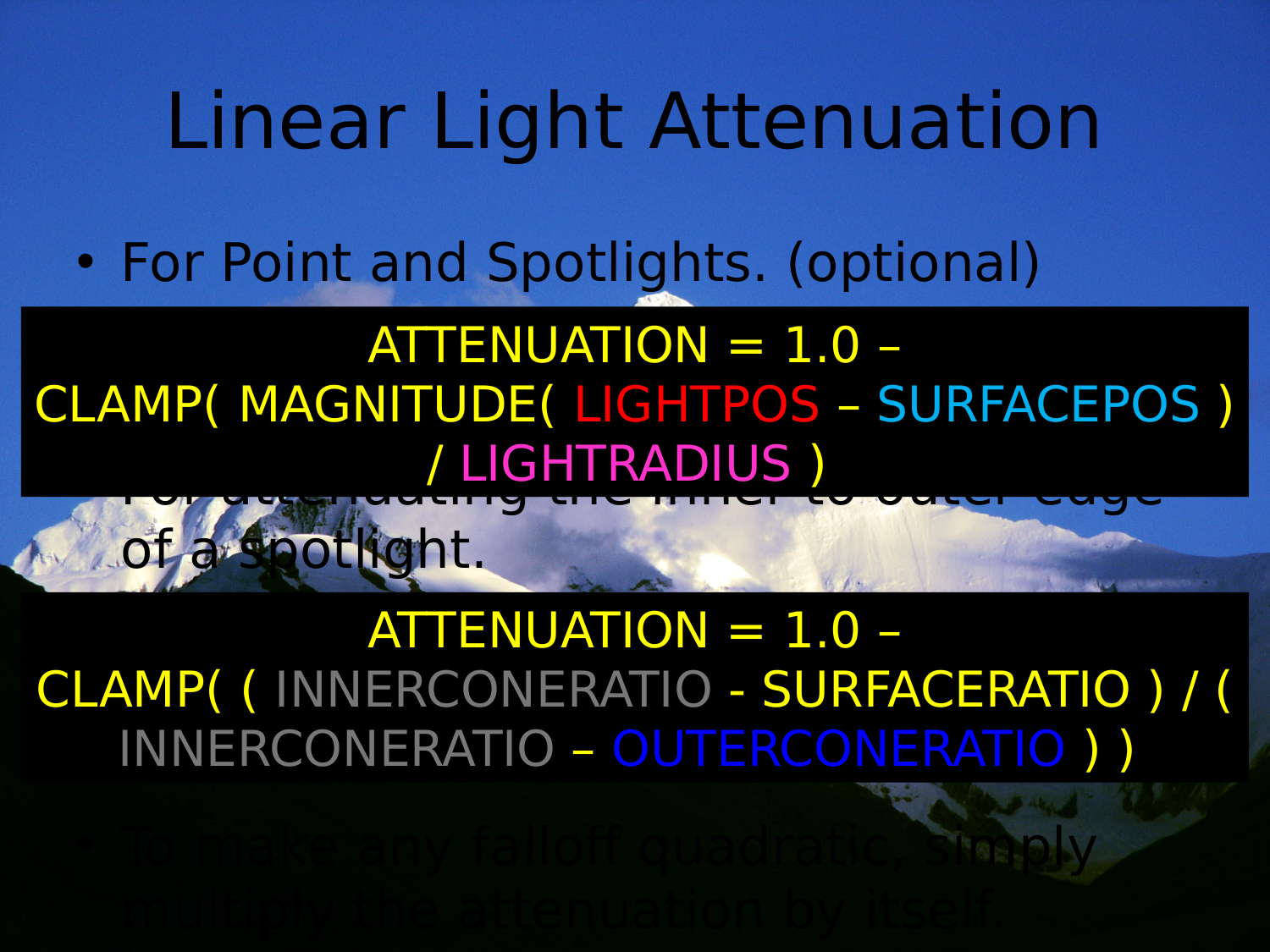

# Linear Light Attenuation
For Point and Spotlights. (optional)

For attenuating the inner to outer edge of a spotlight.

To make any falloff quadratic, simply multiply the attenuation by itself.
ATTENUATION = 1.0 – CLAMP( MAGNITUDE( LIGHTPOS – SURFACEPOS ) / LIGHTRADIUS )
ATTENUATION = 1.0 – CLAMP( ( INNERCONERATIO - SURFACERATIO ) / ( INNERCONERATIO – OUTERCONERATIO ) )